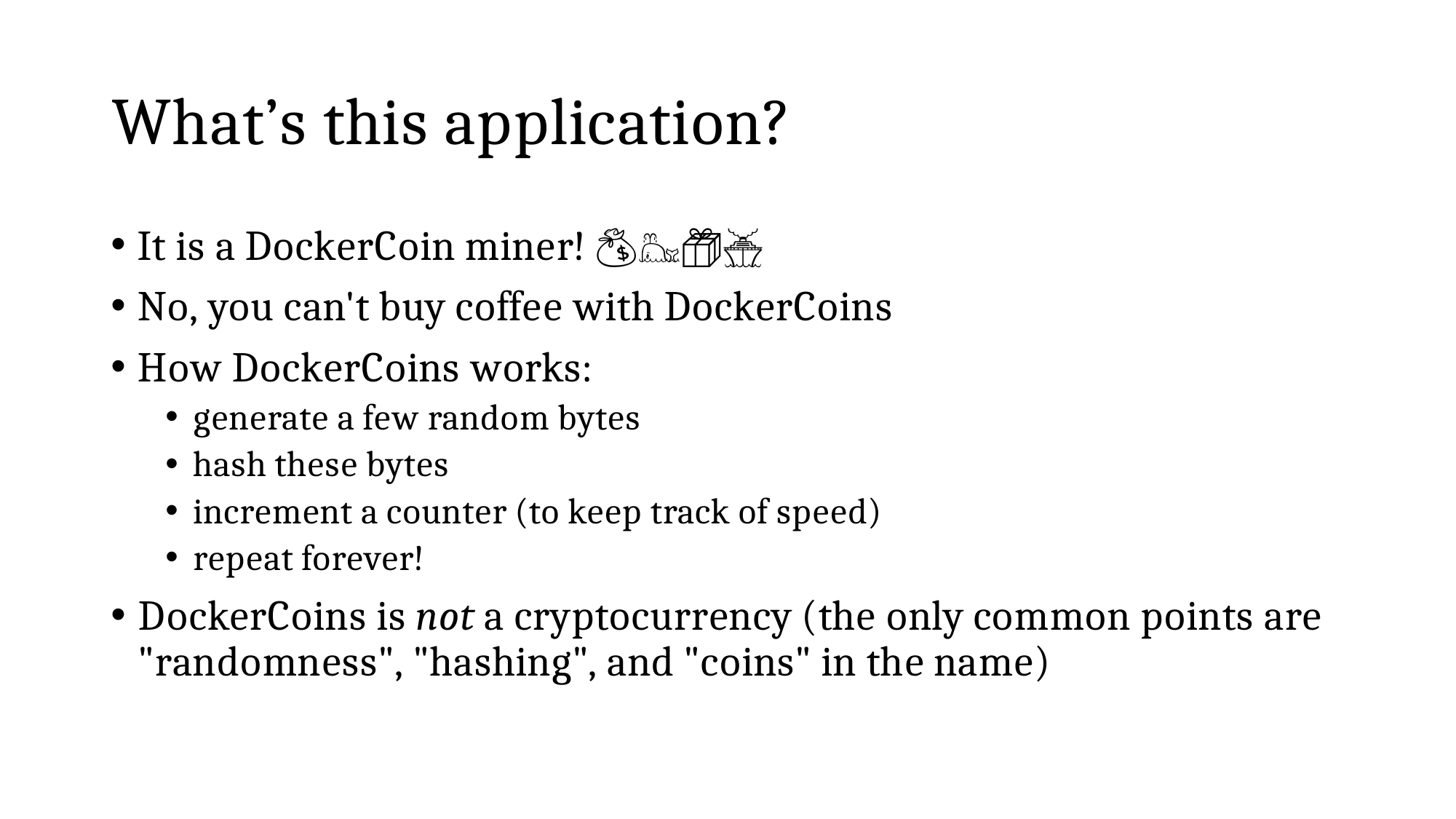

# What’s this application?
It is a DockerCoin miner! 💰🐳📦🚢
No, you can't buy coffee with DockerCoins
How DockerCoins works:
generate a few random bytes
hash these bytes
increment a counter (to keep track of speed)
repeat forever!
DockerCoins is not a cryptocurrency (the only common points are "randomness", "hashing", and "coins" in the name)